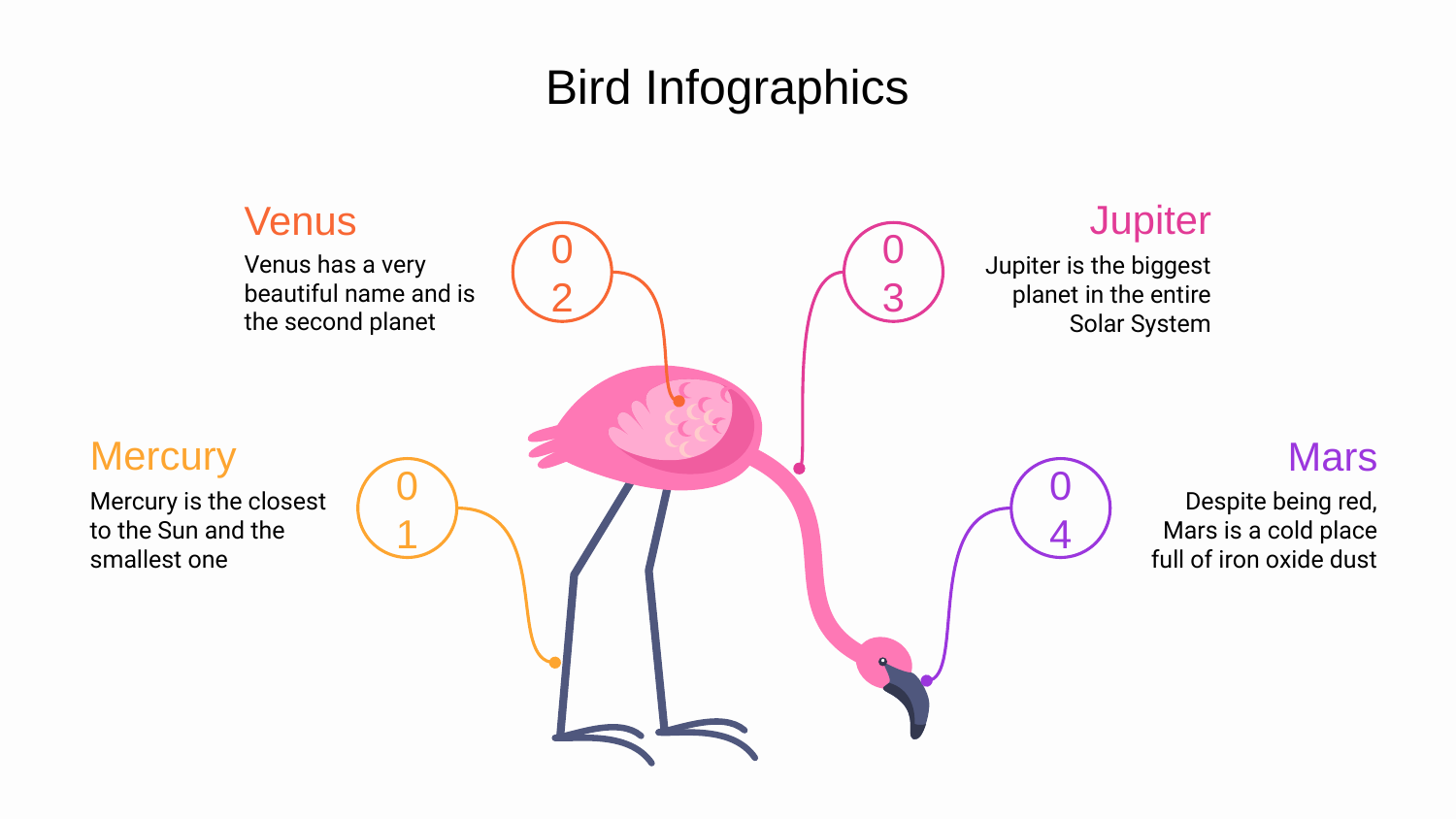

# Bird Infographics
Jupiter
Jupiter is the biggest planet in the entire Solar System
Venus
Venus has a very beautiful name and is the second planet
02
03

Mercury
Mercury is the closest to the Sun and the smallest one
Mars
Despite being red, Mars is a cold place full of iron oxide dust
01
04